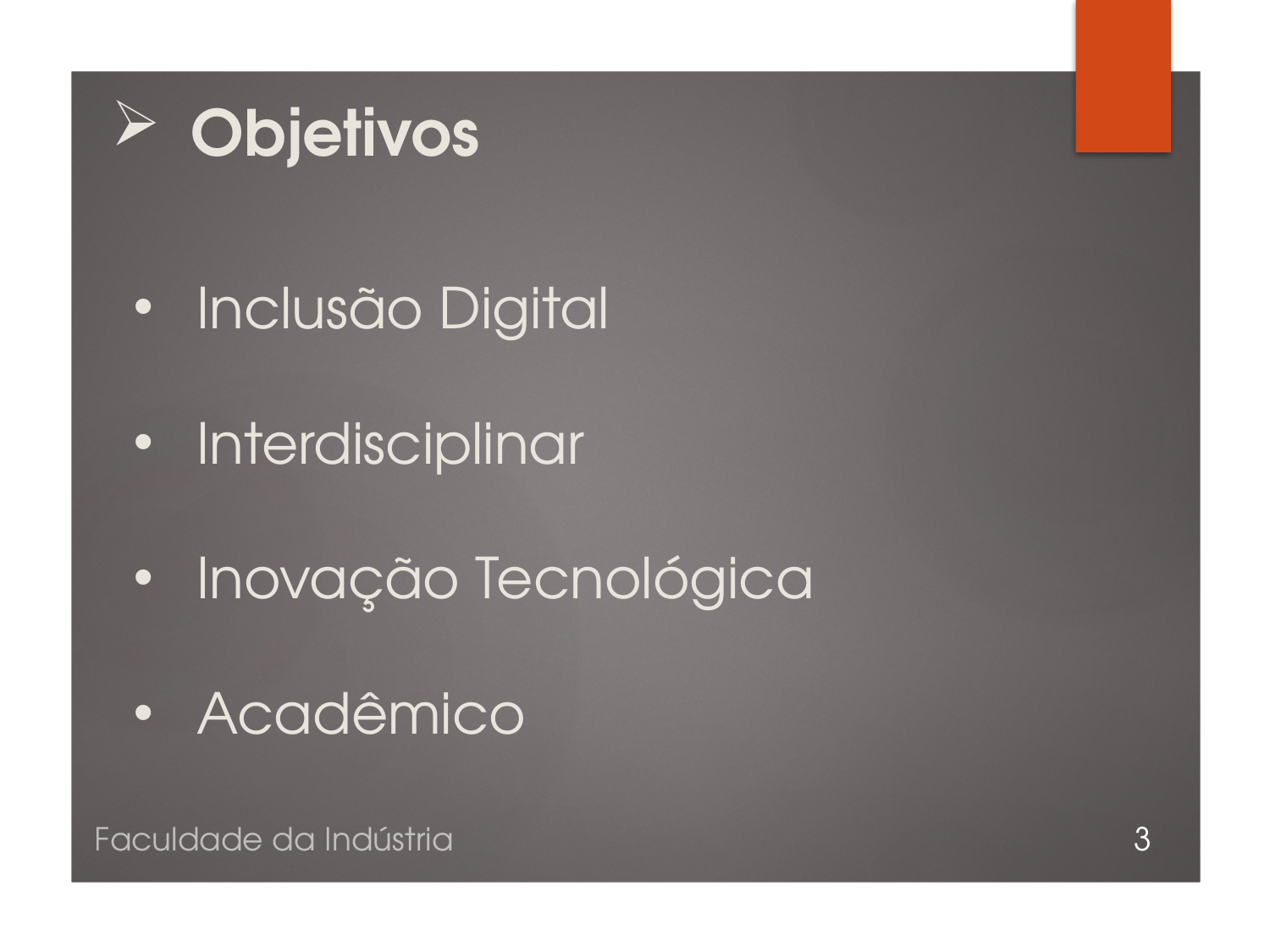

Objetivos
Inclusão Digital

Interdisciplinar

Inovação Tecnológica

Acadêmico
3
Faculdade da Indústria